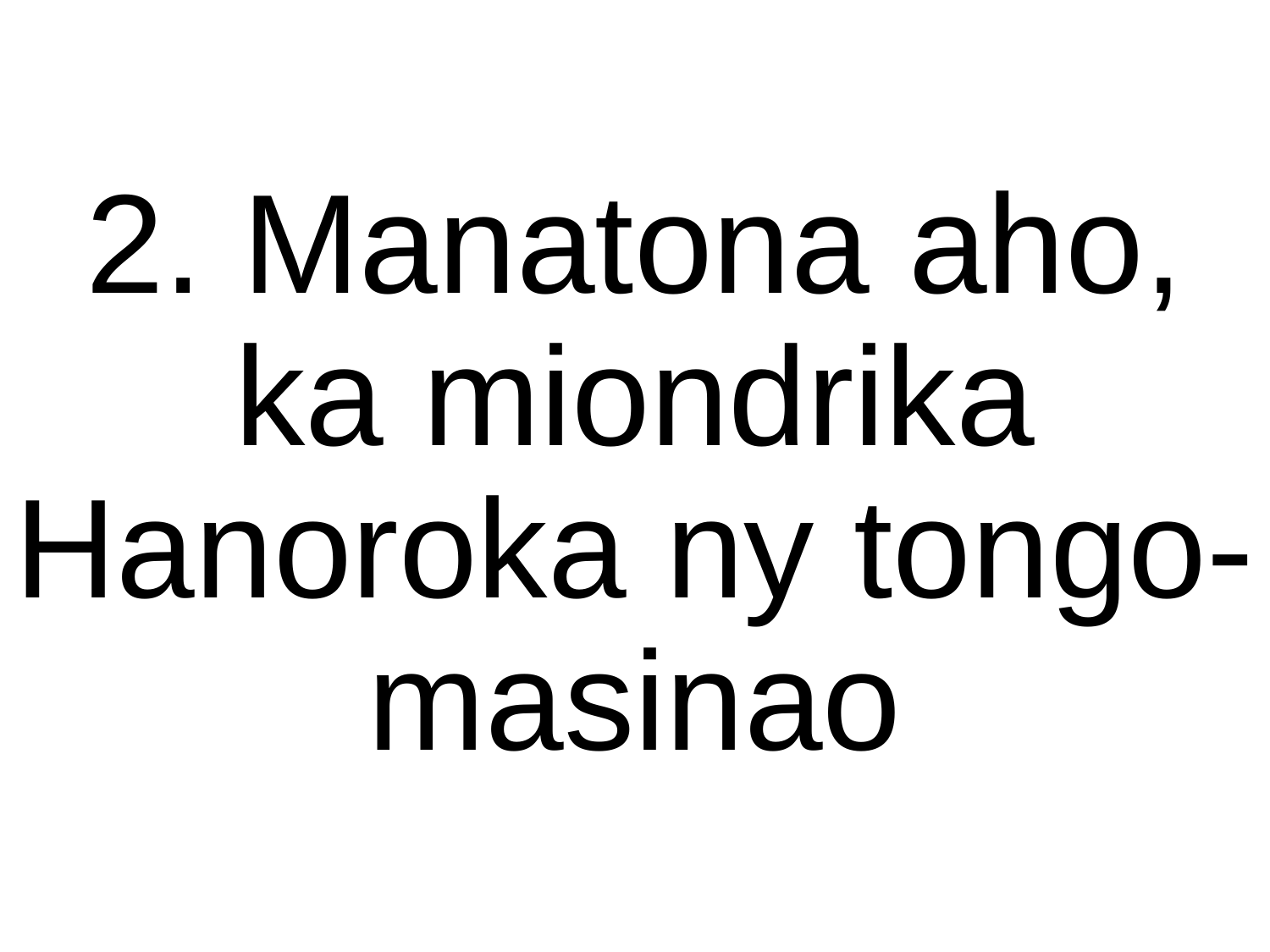

2. Manatona aho, ka miondrika
Hanoroka ny tongo-masinao